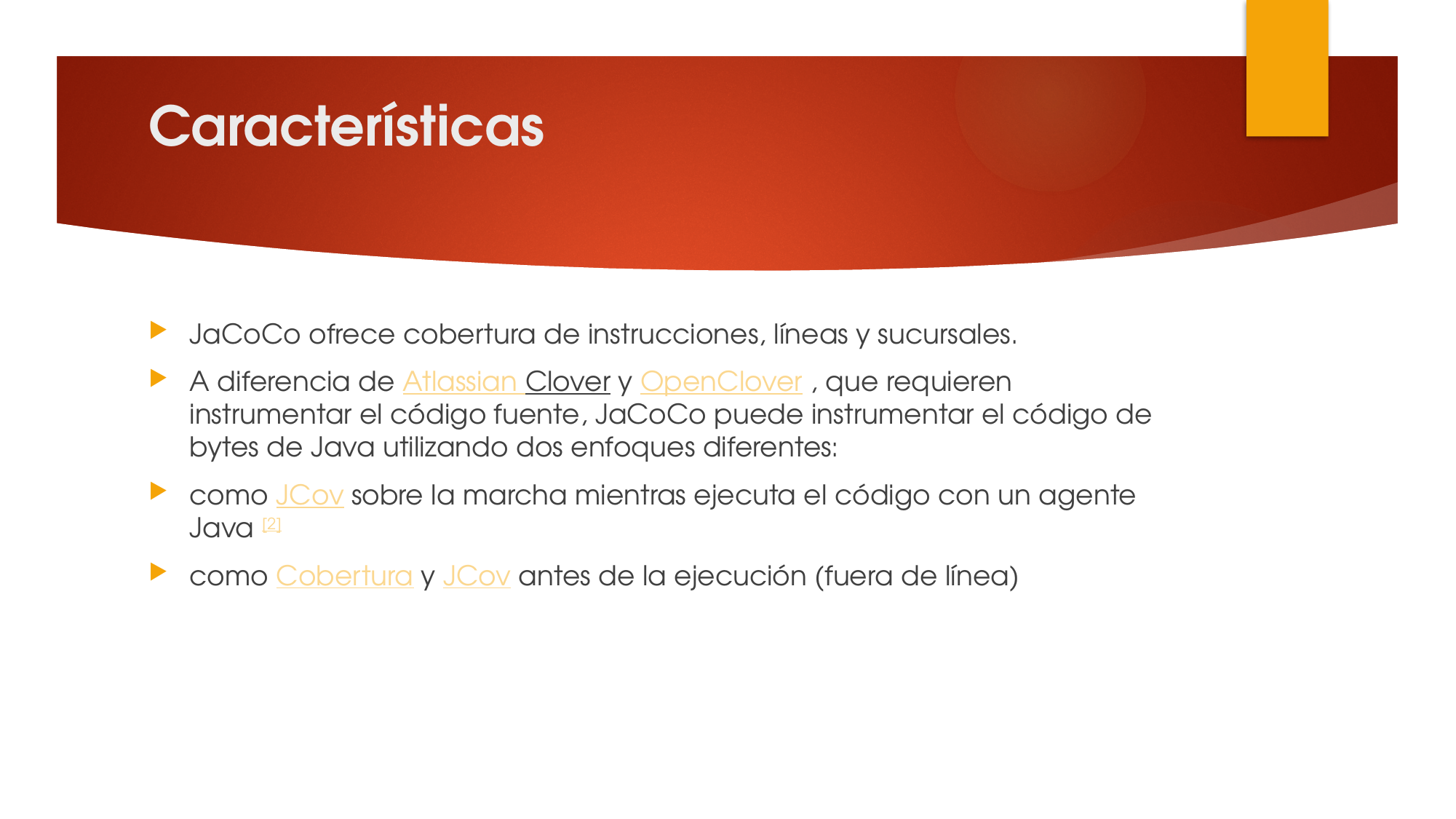

# Características
JaCoCo ofrece cobertura de instrucciones, líneas y sucursales.
A diferencia de Atlassian Clover y OpenClover , que requieren instrumentar el código fuente, JaCoCo puede instrumentar el código de bytes de Java utilizando dos enfoques diferentes:
como JCov sobre la marcha mientras ejecuta el código con un agente Java [2]
como Cobertura y JCov antes de la ejecución (fuera de línea)